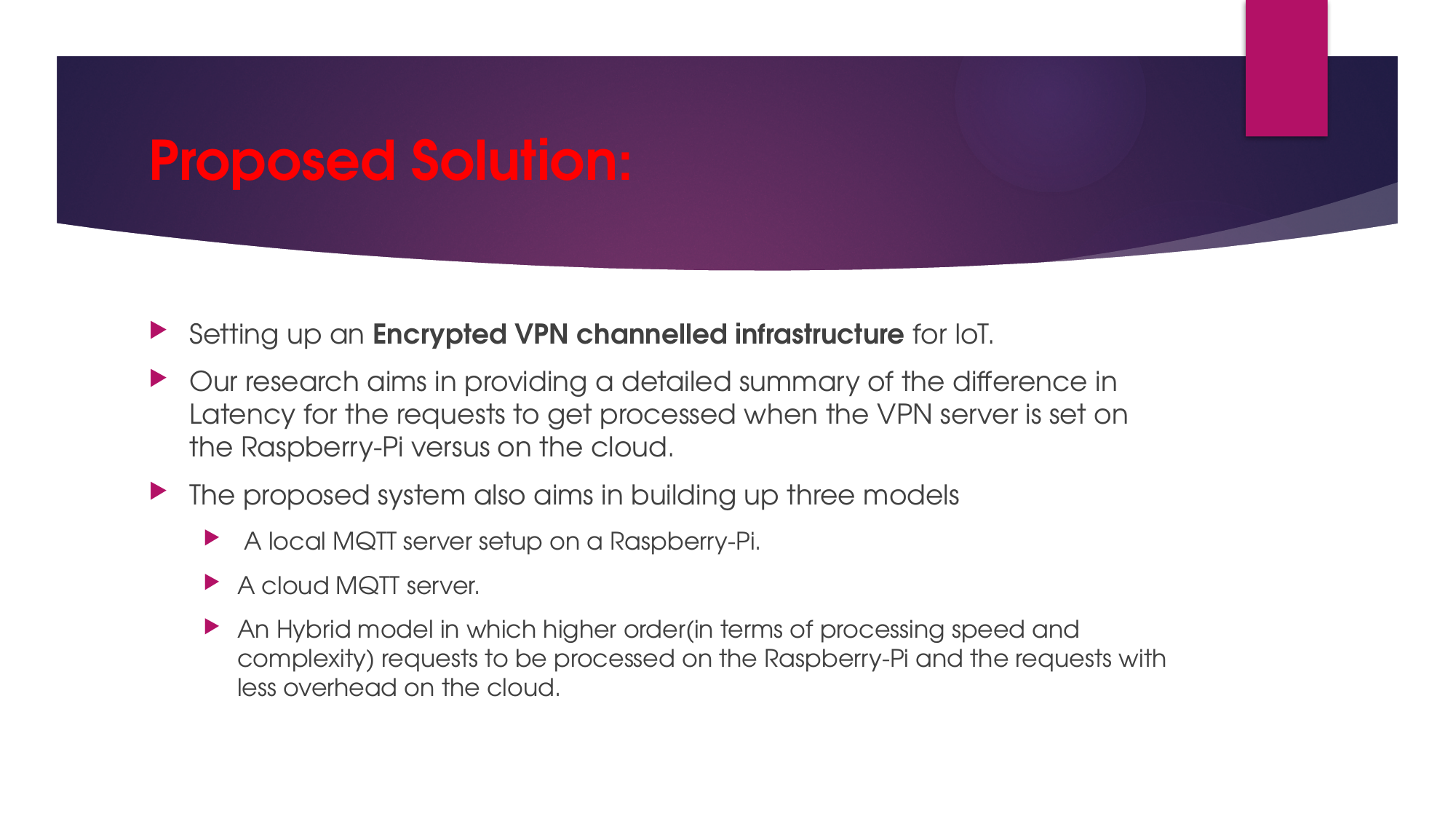

# Proposed Solution:
Setting up an Encrypted VPN channelled infrastructure for IoT.
Our research aims in providing a detailed summary of the difference in Latency for the requests to get processed when the VPN server is set on the Raspberry-Pi versus on the cloud.
The proposed system also aims in building up three models
 A local MQTT server setup on a Raspberry-Pi.
A cloud MQTT server.
An Hybrid model in which higher order(in terms of processing speed and complexity) requests to be processed on the Raspberry-Pi and the requests with less overhead on the cloud.